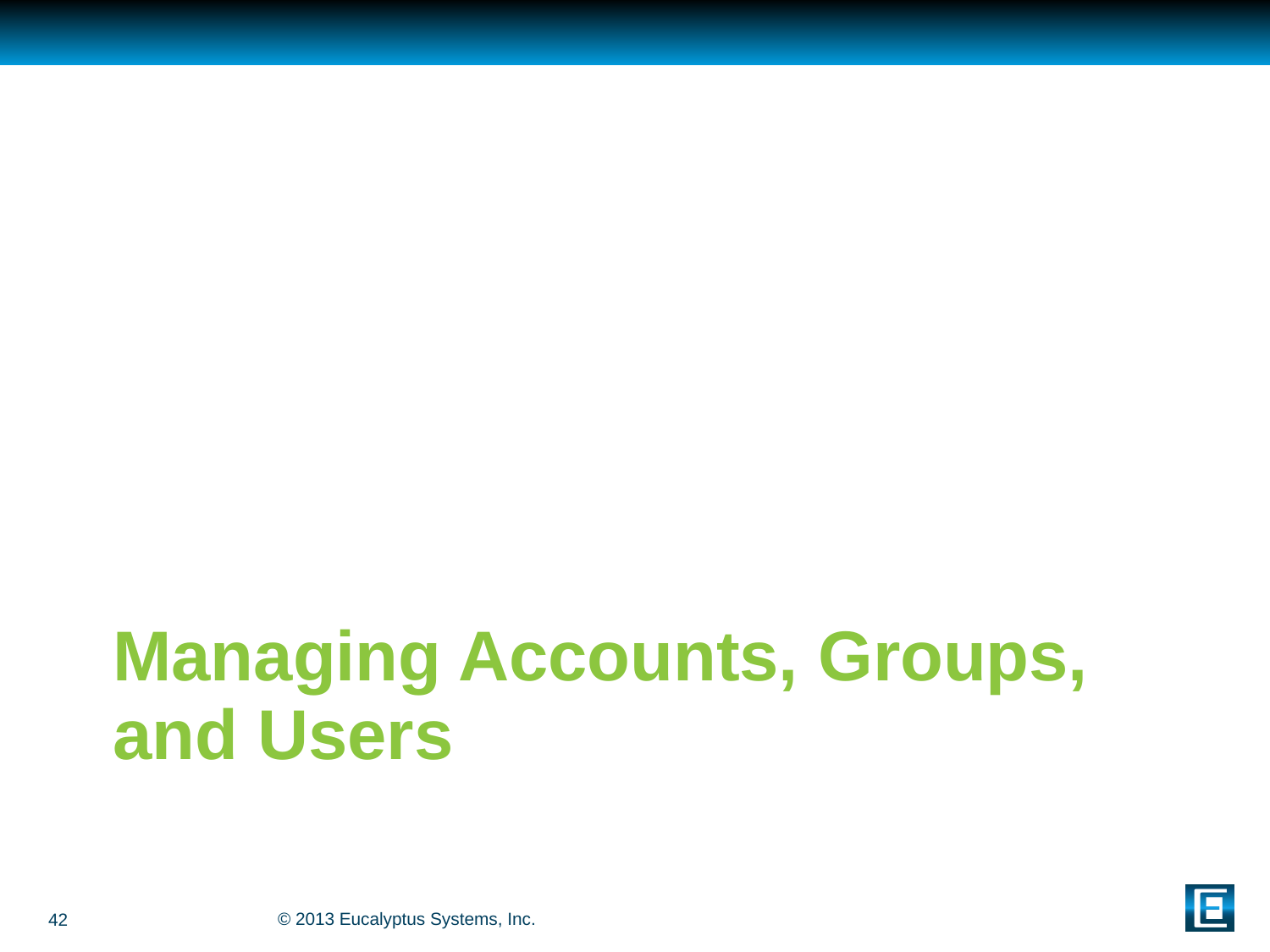

# Managing Accounts, Groups, and Users
42